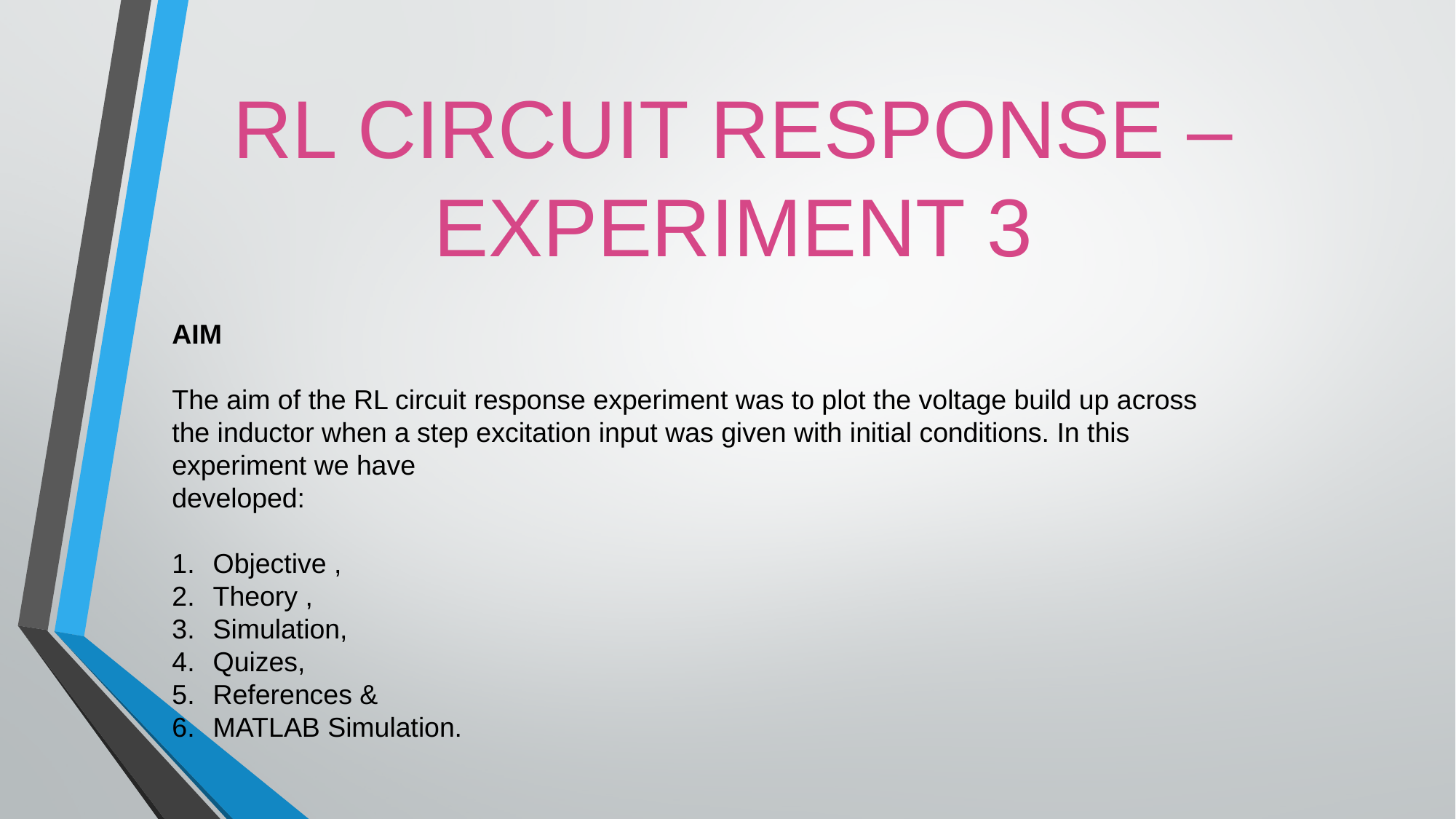

RL CIRCUIT RESPONSE – EXPERIMENT 3

AIM

The aim of the RL circuit response experiment was to plot the voltage build up across the inductor when a step excitation input was given with initial conditions. In this experiment we have
developed:

Objective ,
Theory ,
Simulation,
Quizes,
References &
MATLAB Simulation.